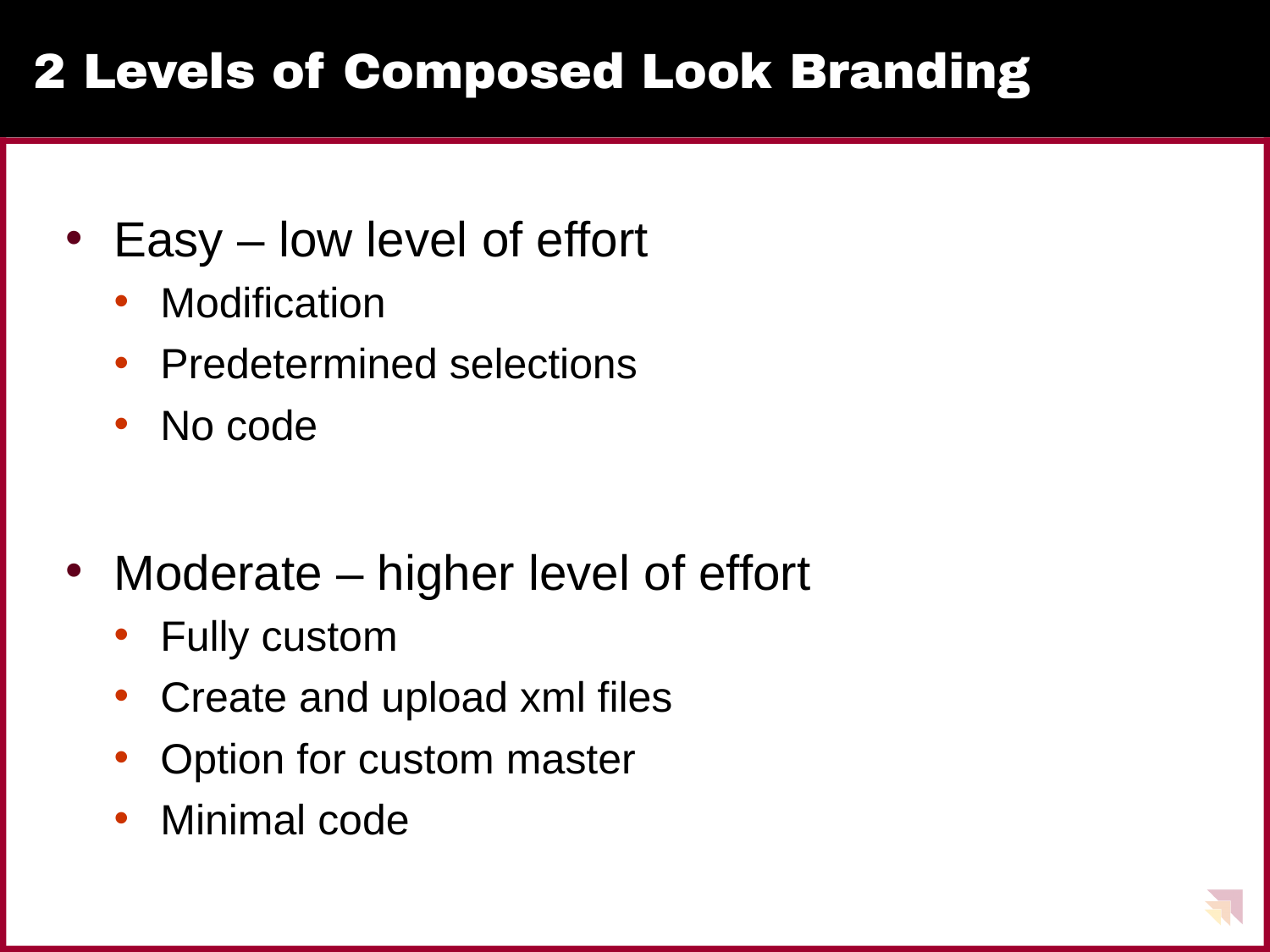

# 2 Levels of Composed Look Branding
Easy – low level of effort
Modification
Predetermined selections
No code

Moderate – higher level of effort
Fully custom
Create and upload xml files
Option for custom master
Minimal code